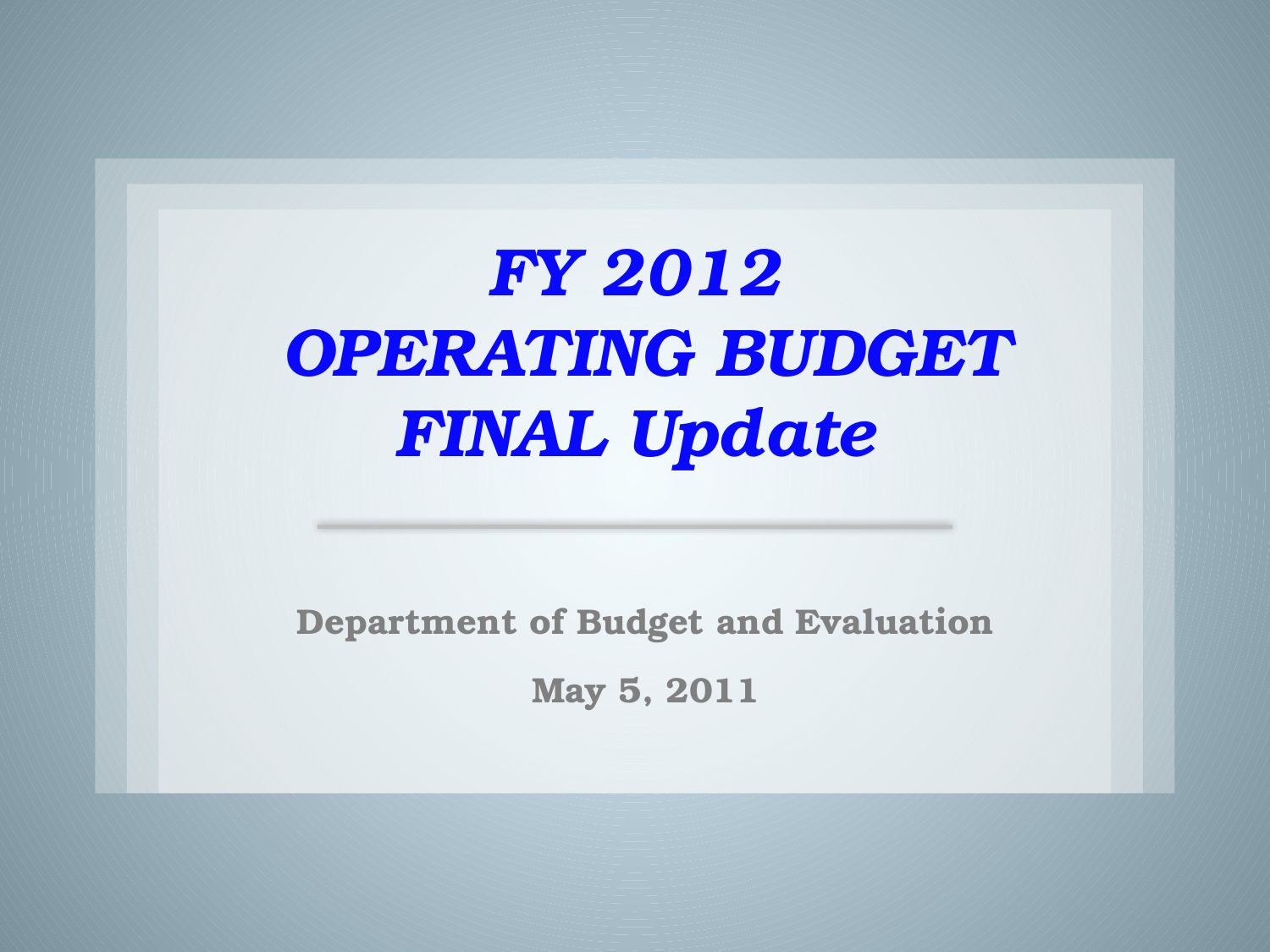

# FY 2012 OPERATING BUDGET FINAL Update
Department of Budget and Evaluation
May 5, 2011